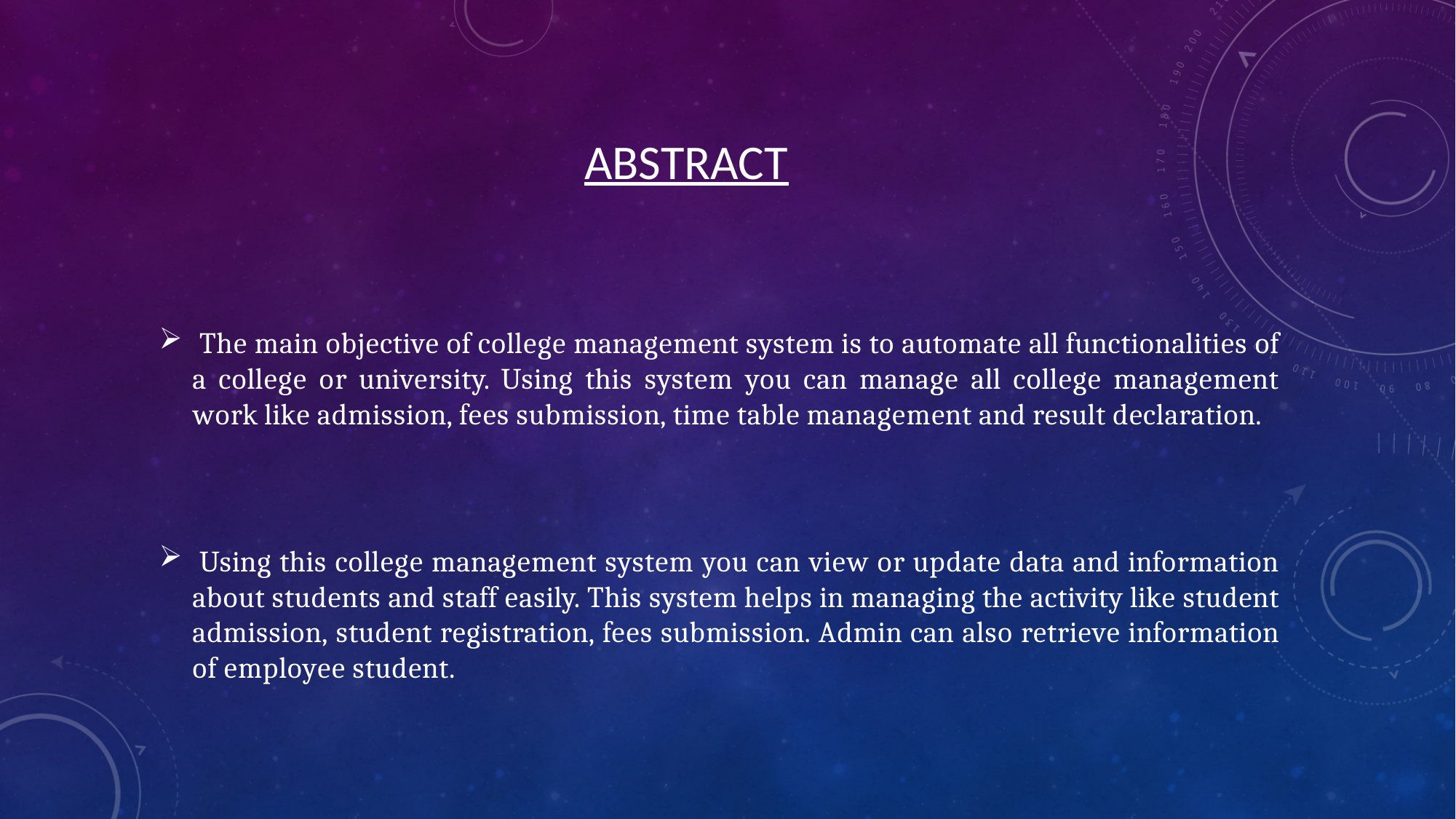

# ABSTRACT

 The main objective of college management system is to automate all functionalities of a college or university. Using this system you can manage all college management work like admission, fees submission, time table management and result declaration.

 Using this college management system you can view or update data and information about students and staff easily. This system helps in managing the activity like student admission, student registration, fees submission. Admin can also retrieve information of employee student.